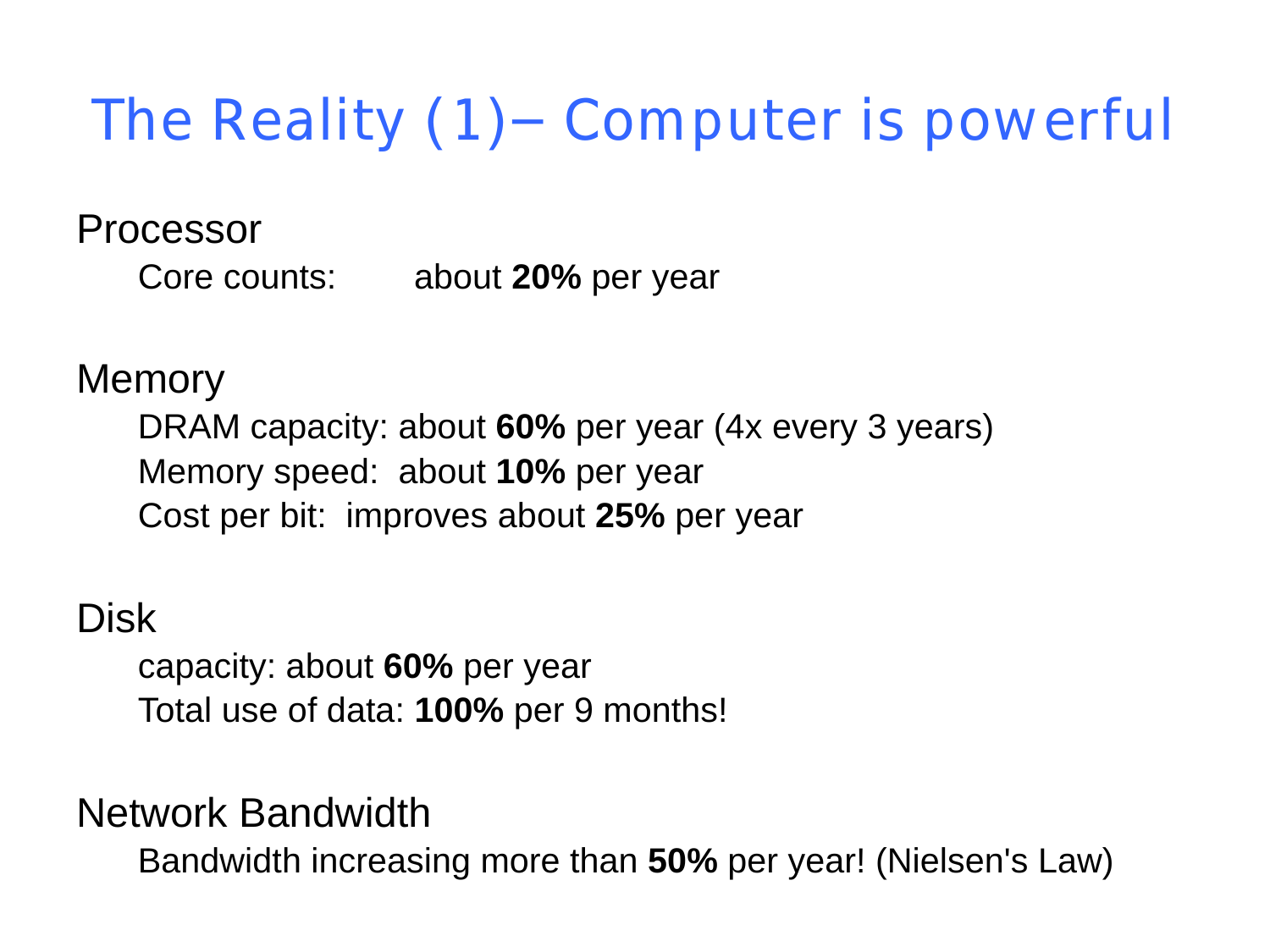

# The Reality (1)– Computer is powerful
Processor
Core counts:        about 20% per year

Memory
DRAM capacity: about 60% per year (4x every 3 years)
Memory speed:  about 10% per year
Cost per bit:  improves about 25% per year

Disk
capacity: about 60% per year
Total use of data: 100% per 9 months!

Network Bandwidth
Bandwidth increasing more than 50% per year! (Nielsen's Law)